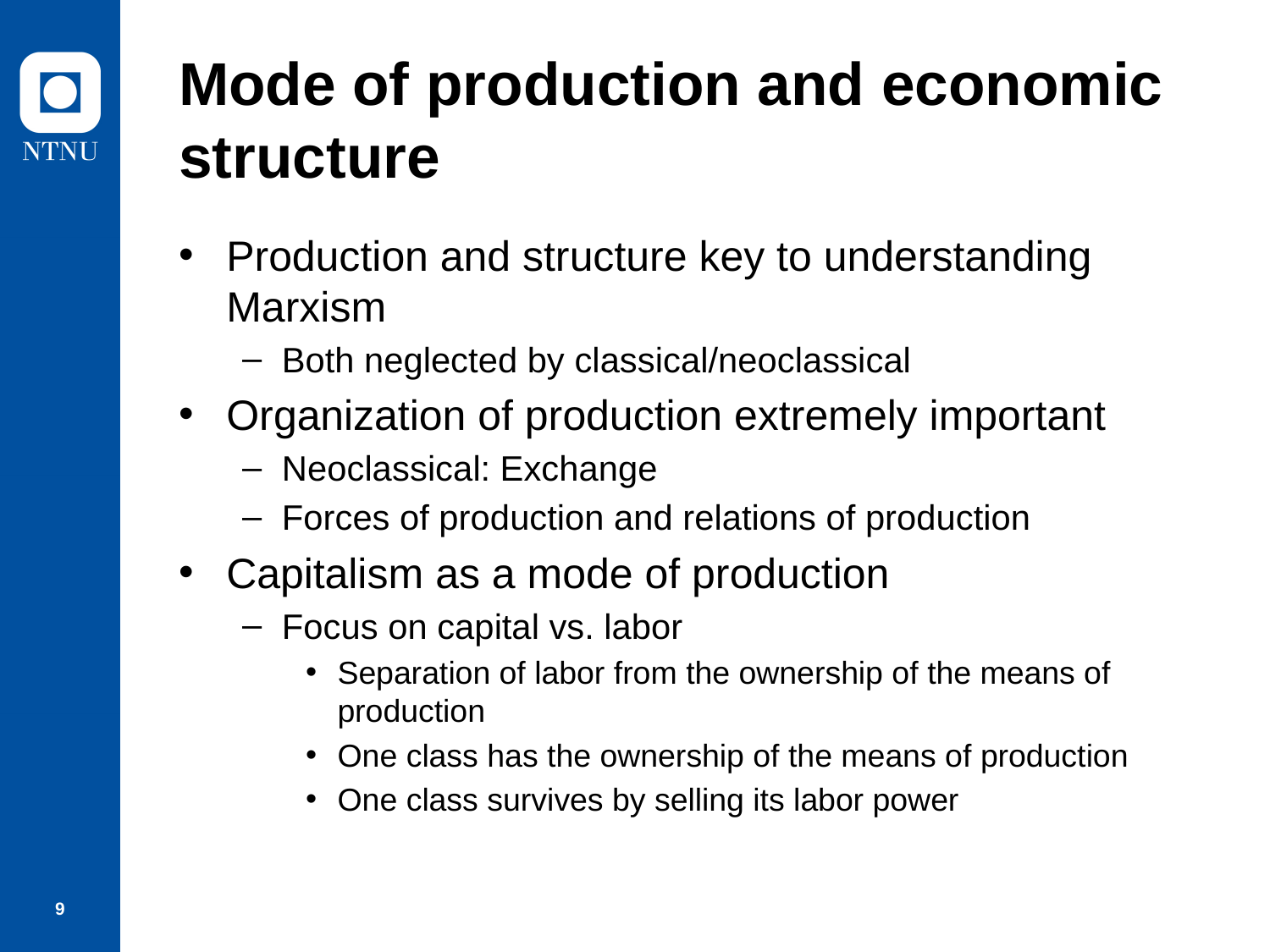

# Mode of production and economic structure
Production and structure key to understanding Marxism
Both neglected by classical/neoclassical
Organization of production extremely important
Neoclassical: Exchange
Forces of production and relations of production
Capitalism as a mode of production
Focus on capital vs. labor
Separation of labor from the ownership of the means of production
One class has the ownership of the means of production
One class survives by selling its labor power